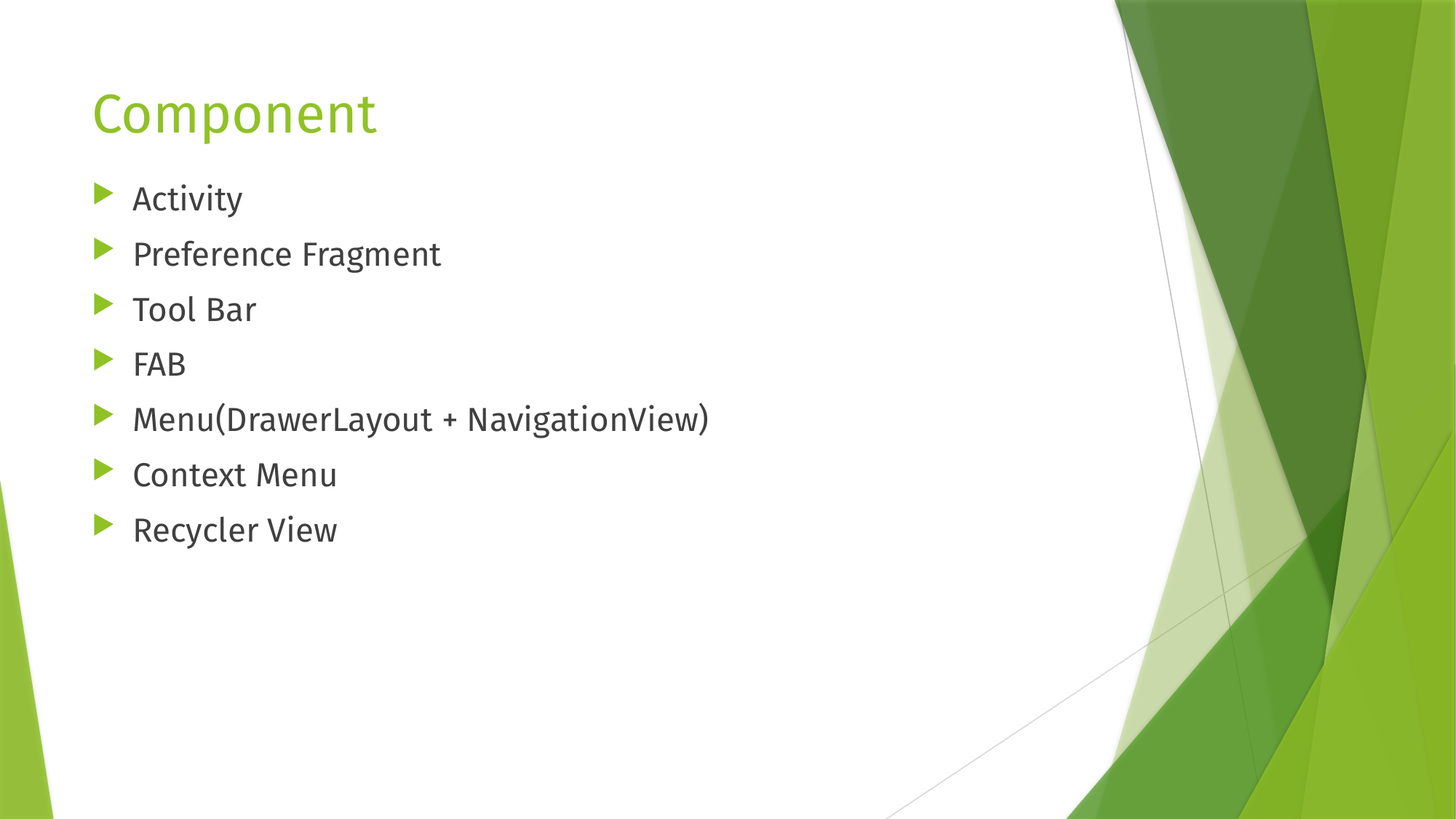

# Component
Activity
Preference Fragment
Tool Bar
FAB
Menu(DrawerLayout + NavigationView)
Context Menu
Recycler View